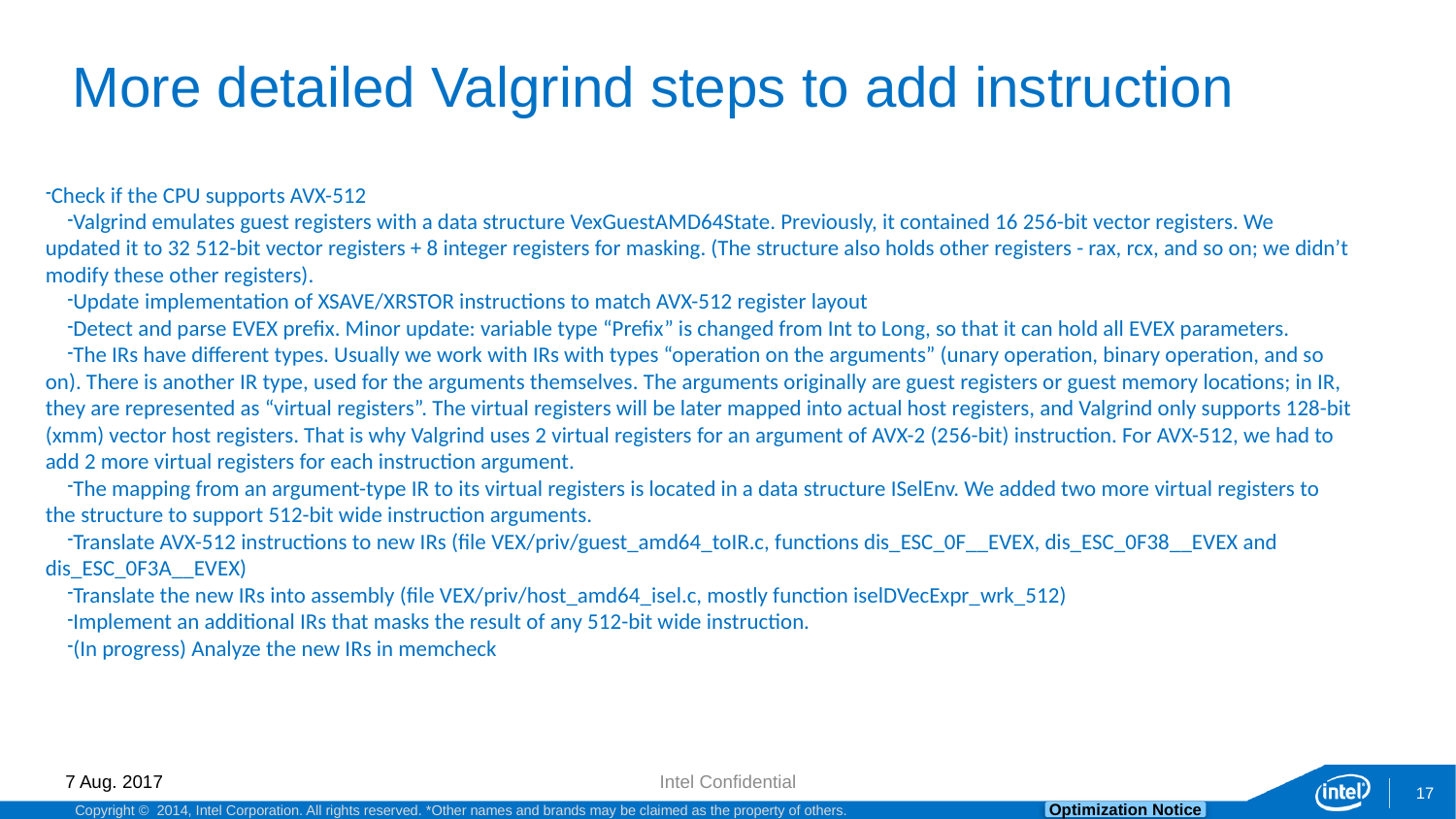

# More detailed Valgrind steps to add instruction
Check if the CPU supports AVX-512
Valgrind emulates guest registers with a data structure VexGuestAMD64State. Previously, it contained 16 256-bit vector registers. We updated it to 32 512-bit vector registers + 8 integer registers for masking. (The structure also holds other registers - rax, rcx, and so on; we didn’t modify these other registers).
Update implementation of XSAVE/XRSTOR instructions to match AVX-512 register layout
Detect and parse EVEX prefix. Minor update: variable type “Prefix” is changed from Int to Long, so that it can hold all EVEX parameters.
The IRs have different types. Usually we work with IRs with types “operation on the arguments” (unary operation, binary operation, and so on). There is another IR type, used for the arguments themselves. The arguments originally are guest registers or guest memory locations; in IR, they are represented as “virtual registers”. The virtual registers will be later mapped into actual host registers, and Valgrind only supports 128-bit (xmm) vector host registers. That is why Valgrind uses 2 virtual registers for an argument of AVX-2 (256-bit) instruction. For AVX-512, we had to add 2 more virtual registers for each instruction argument.
The mapping from an argument-type IR to its virtual registers is located in a data structure ISelEnv. We added two more virtual registers to the structure to support 512-bit wide instruction arguments.
Translate AVX-512 instructions to new IRs (file VEX/priv/guest_amd64_toIR.c, functions dis_ESC_0F__EVEX, dis_ESC_0F38__EVEX and dis_ESC_0F3A__EVEX)
Translate the new IRs into assembly (file VEX/priv/host_amd64_isel.c, mostly function iselDVecExpr_wrk_512)
Implement an additional IRs that masks the result of any 512-bit wide instruction.
(In progress) Analyze the new IRs in memcheck
Intel Confidential
17